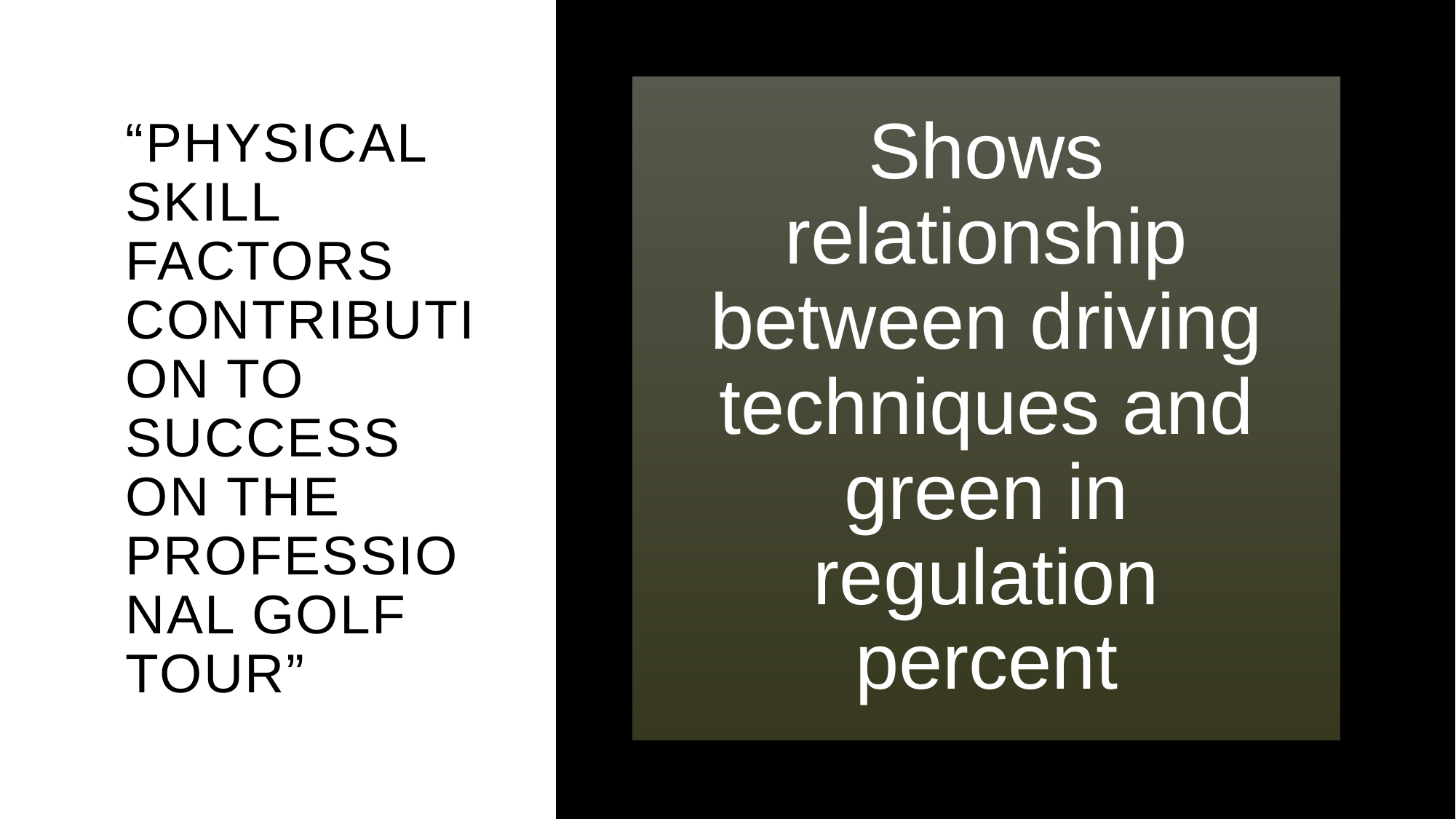

Shows relationship between driving techniques and green in regulation percent
# “Physical Skill Factors contribution to success on the professional golf tour”